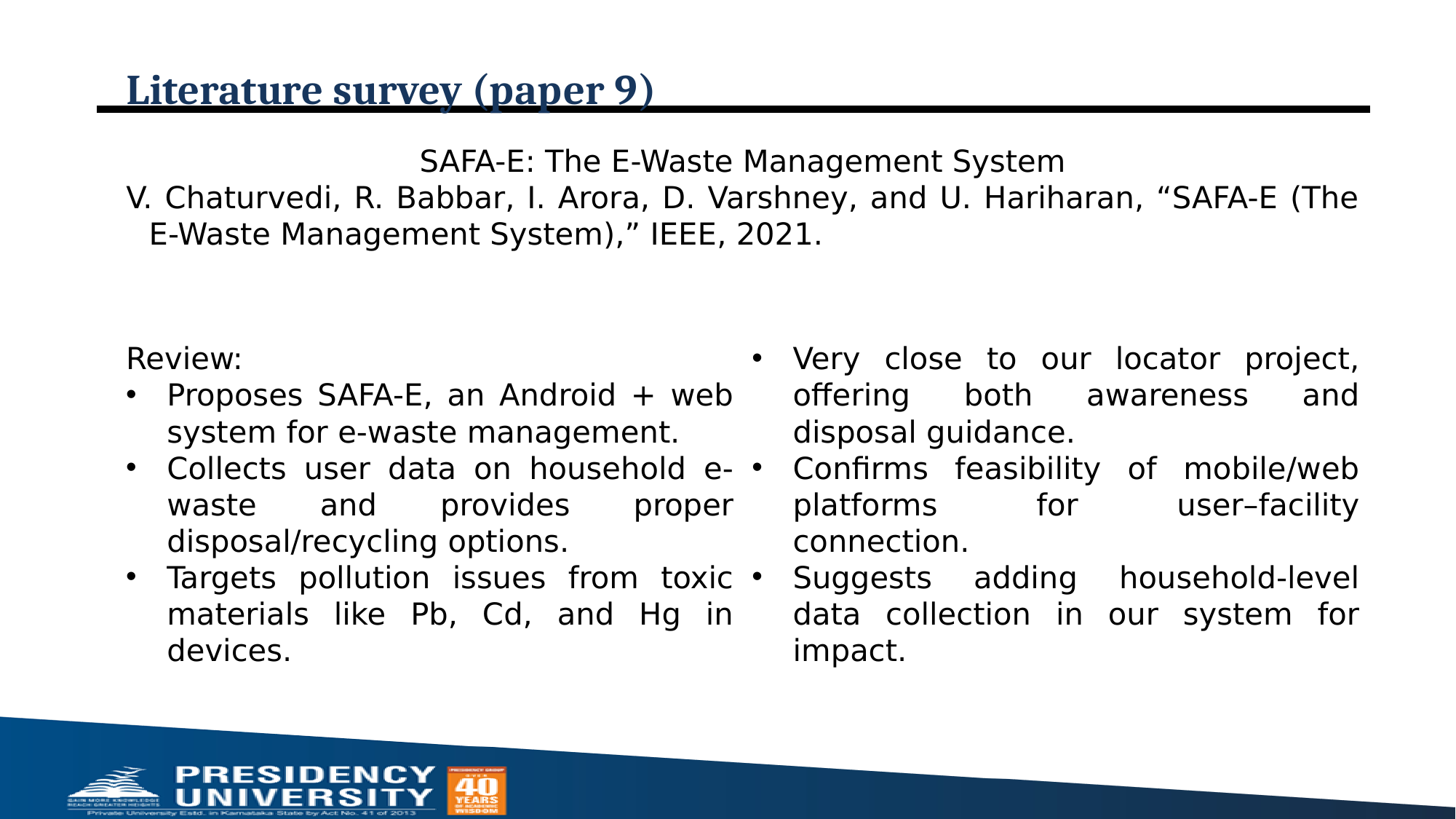

# Literature survey (paper 9)
SAFA-E: The E-Waste Management System
V. Chaturvedi, R. Babbar, I. Arora, D. Varshney, and U. Hariharan, “SAFA-E (The E-Waste Management System),” IEEE, 2021.
Review:
Proposes SAFA-E, an Android + web system for e-waste management.
Collects user data on household e-waste and provides proper disposal/recycling options.
Targets pollution issues from toxic materials like Pb, Cd, and Hg in devices.

Analysis:
Very close to our locator project, offering both awareness and disposal guidance.
Confirms feasibility of mobile/web platforms for user–facility connection.
Suggests adding household-level data collection in our system for impact.